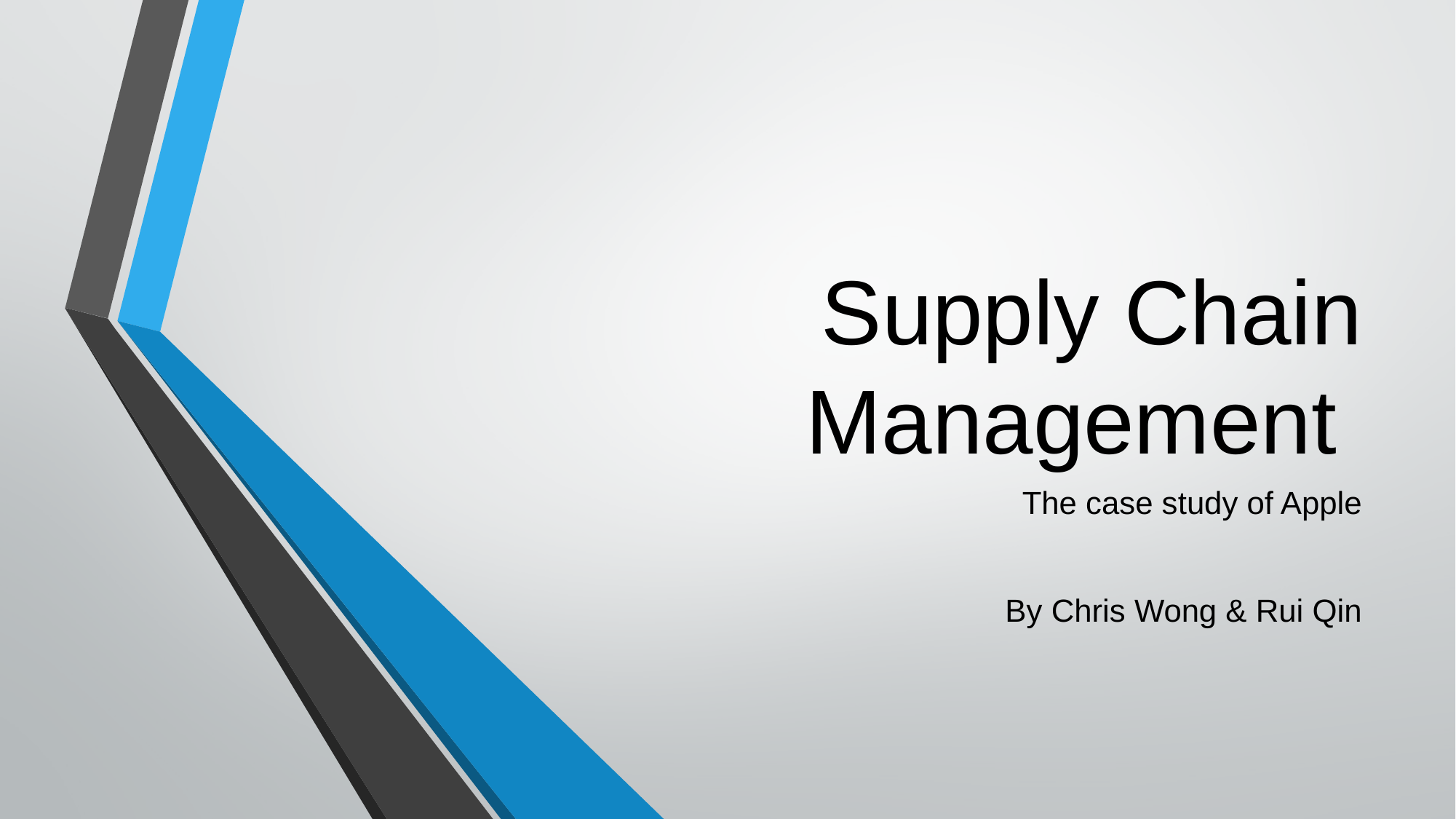

# Supply Chain Management
The case study of Apple

By Chris Wong & Rui Qin